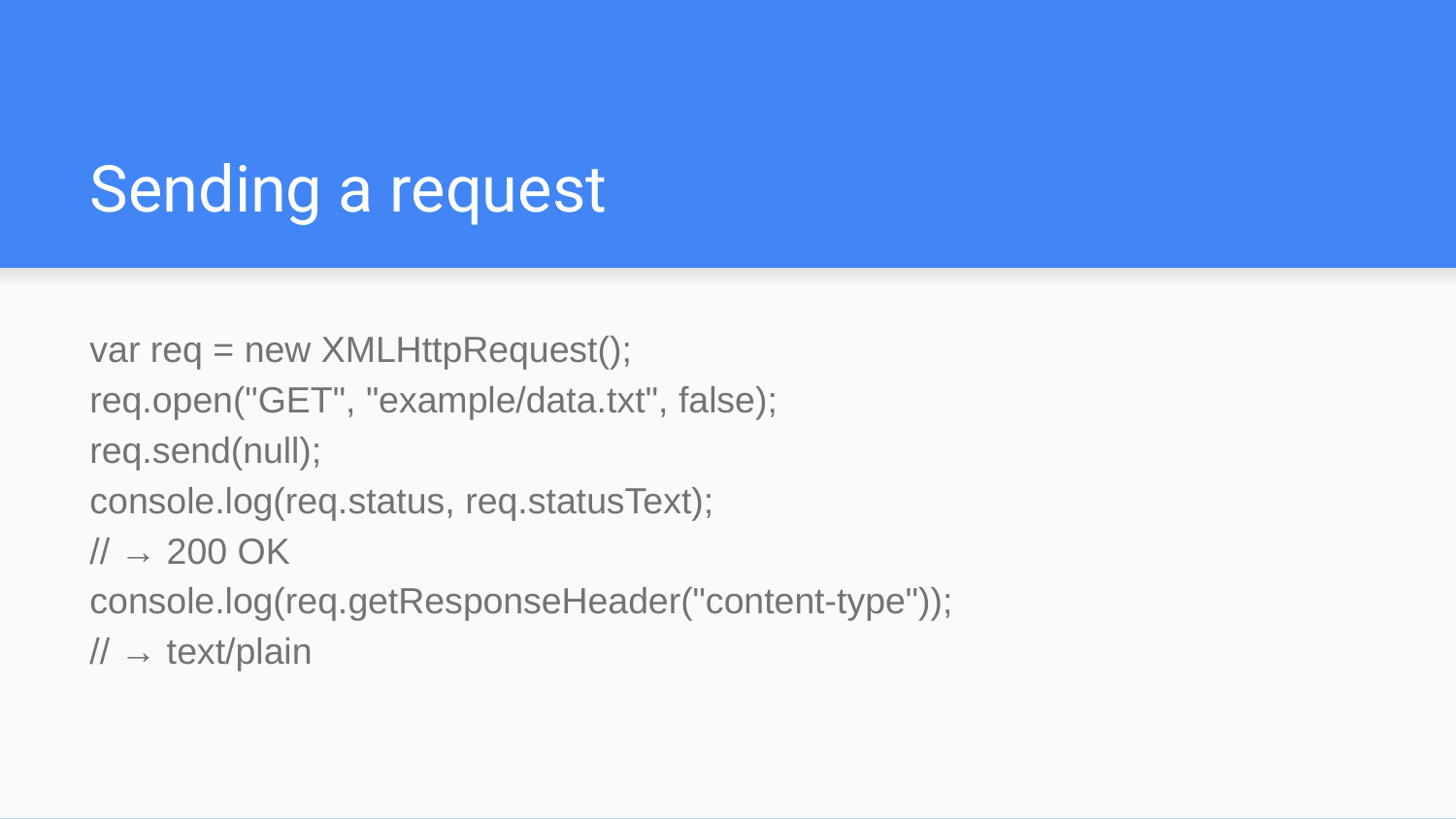

# Sending a request
var req = new XMLHttpRequest();
req.open("GET", "example/data.txt", false);
req.send(null);
console.log(req.status, req.statusText);
// → 200 OK
console.log(req.getResponseHeader("content-type"));
// → text/plain